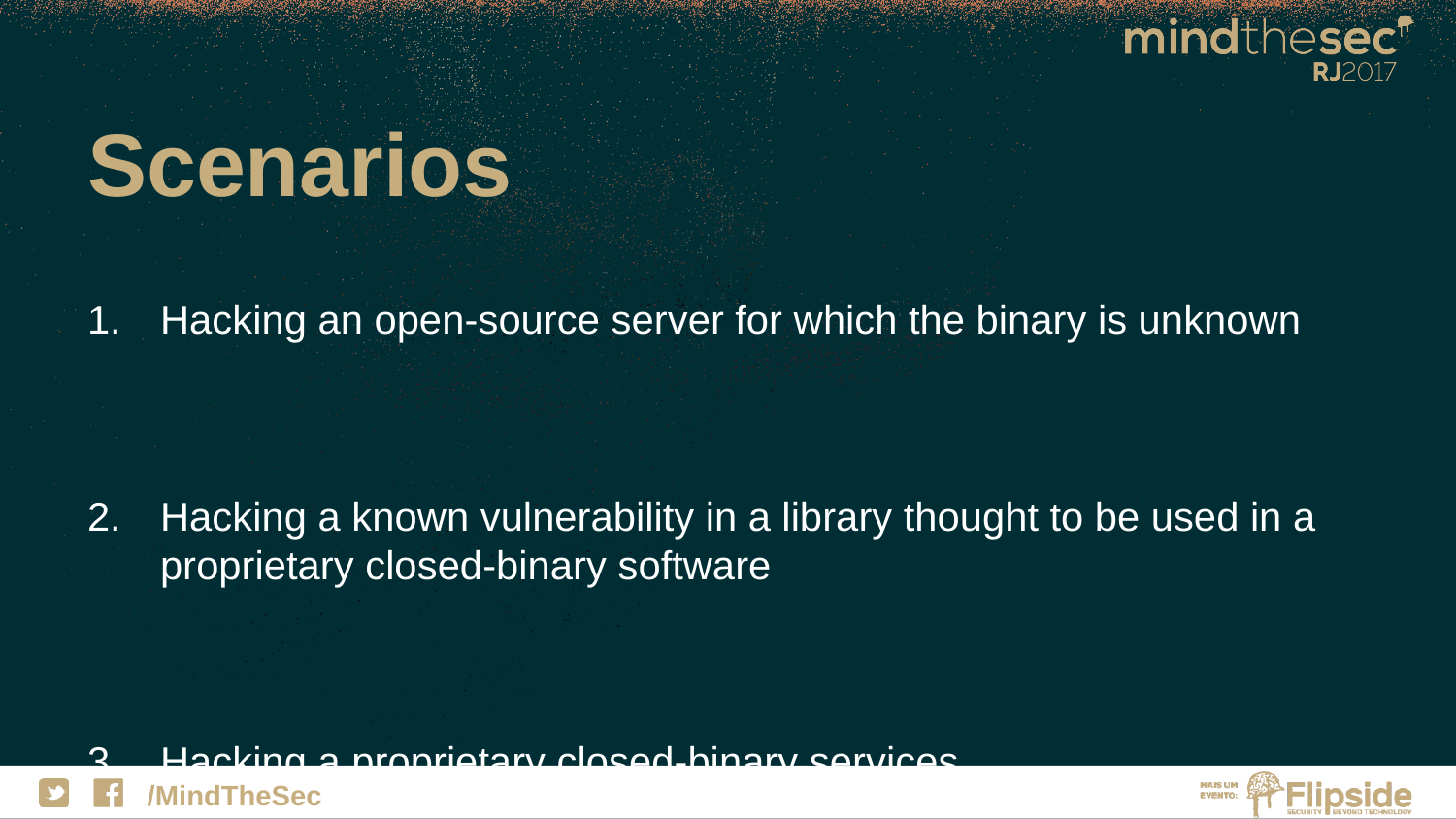

# Scenarios
Hacking an open-source server for which the binary is unknown

Hacking a known vulnerability in a library thought to be used in a proprietary closed-binary software

Hacking a proprietary closed-binary services